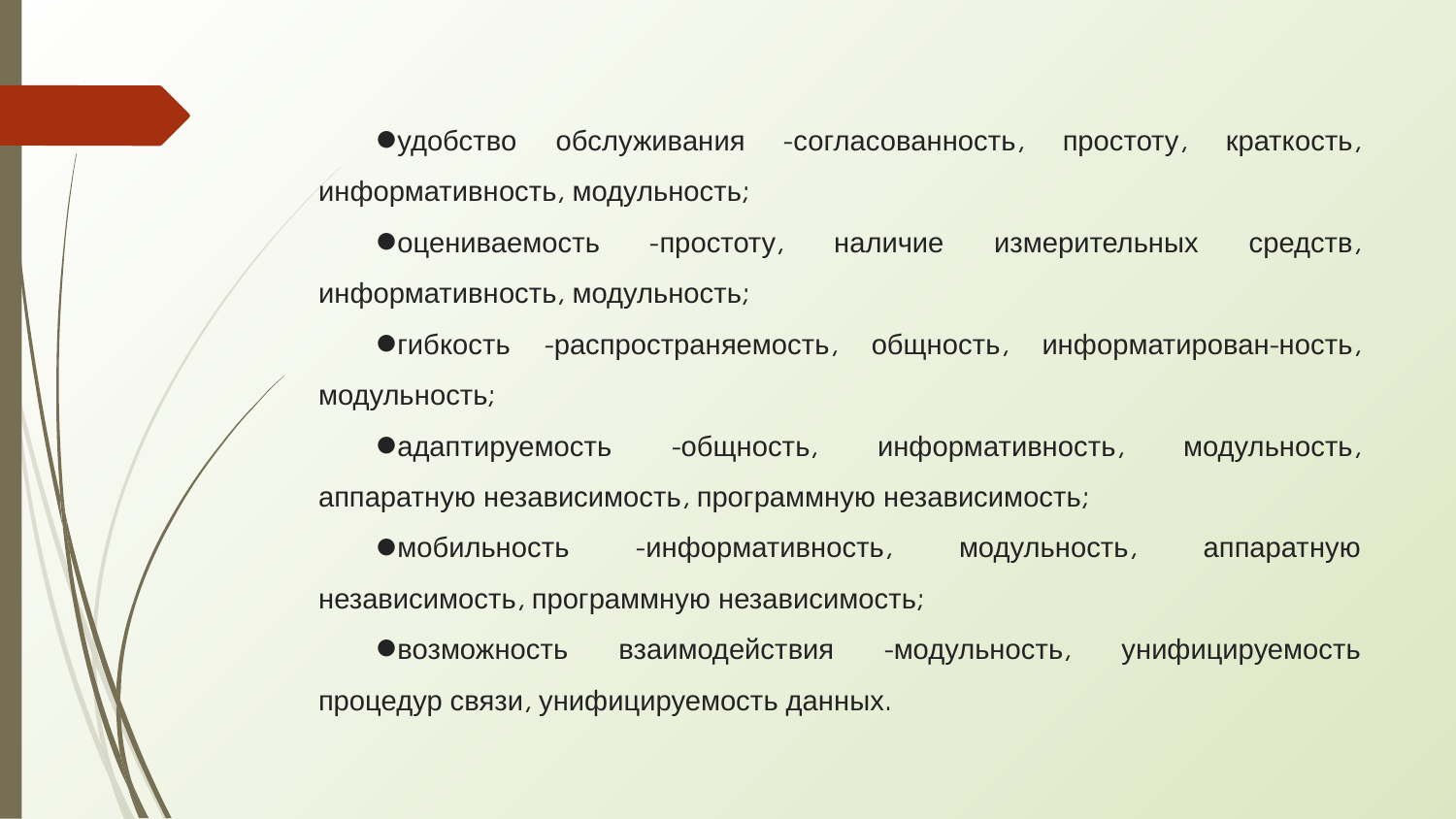

удобство обслуживания -согласованность, простоту, краткость, информативность, модульность;
оцениваемость -простоту, наличие измерительных средств, информативность, модульность;
гибкость -распространяемость, общность, информатирован-ность, модульность;
адаптируемость -общность, информативность, модульность, аппаратную независимость, программную независимость;
мобильность -информативность, модульность, аппаратную независимость, программную независимость;
возможность взаимодействия -модульность, унифицируемость процедур связи, унифицируемость данных.